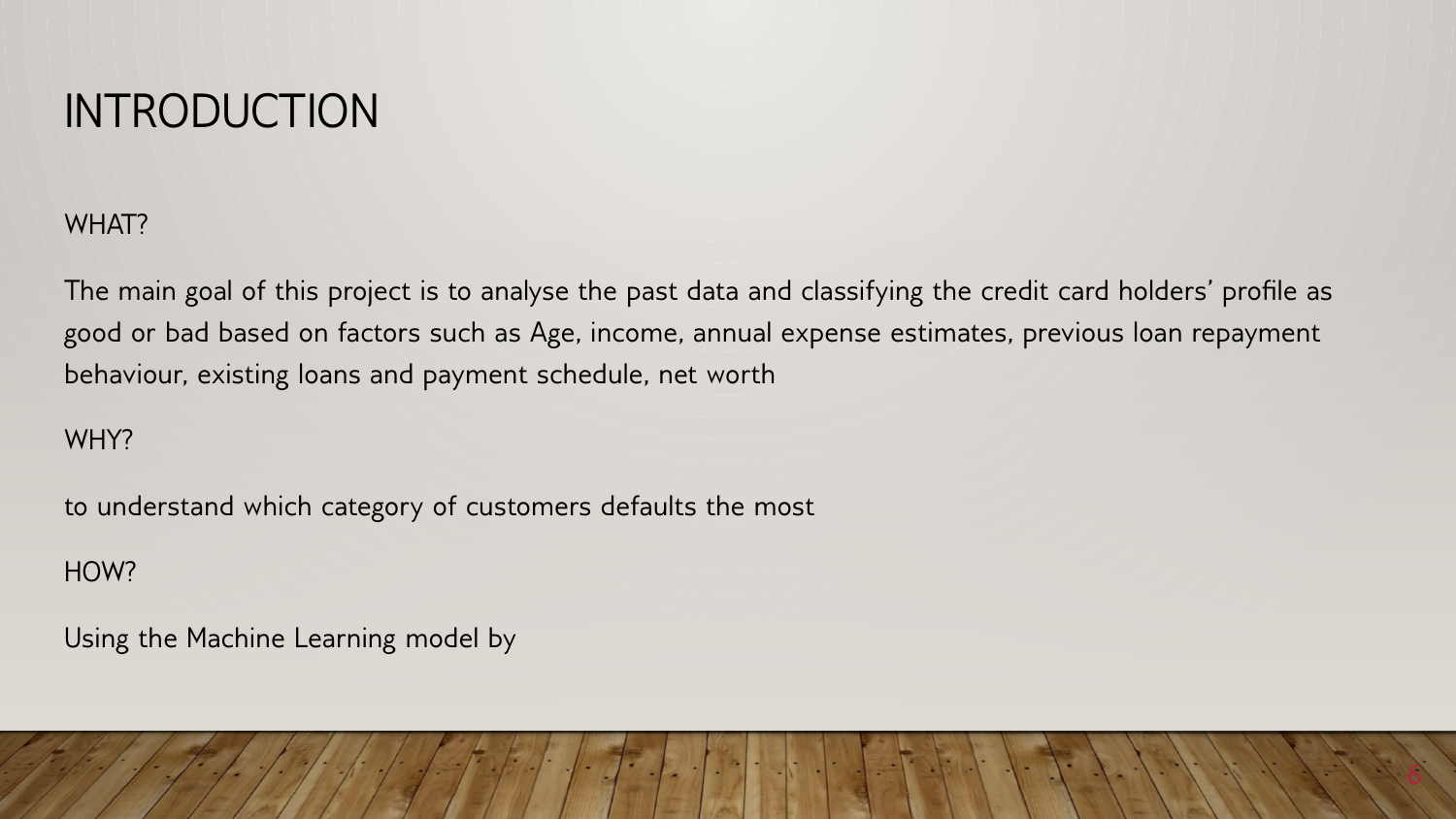

# Introduction
WHAT?
The main goal of this project is to analyse the past data and classifying the credit card holders’ profile as good or bad based on factors such as Age, income, annual expense estimates, previous loan repayment behaviour, existing loans and payment schedule, net worth
WHY?
to understand which category of customers defaults the most
HOW?
Using the Machine Learning model by

6